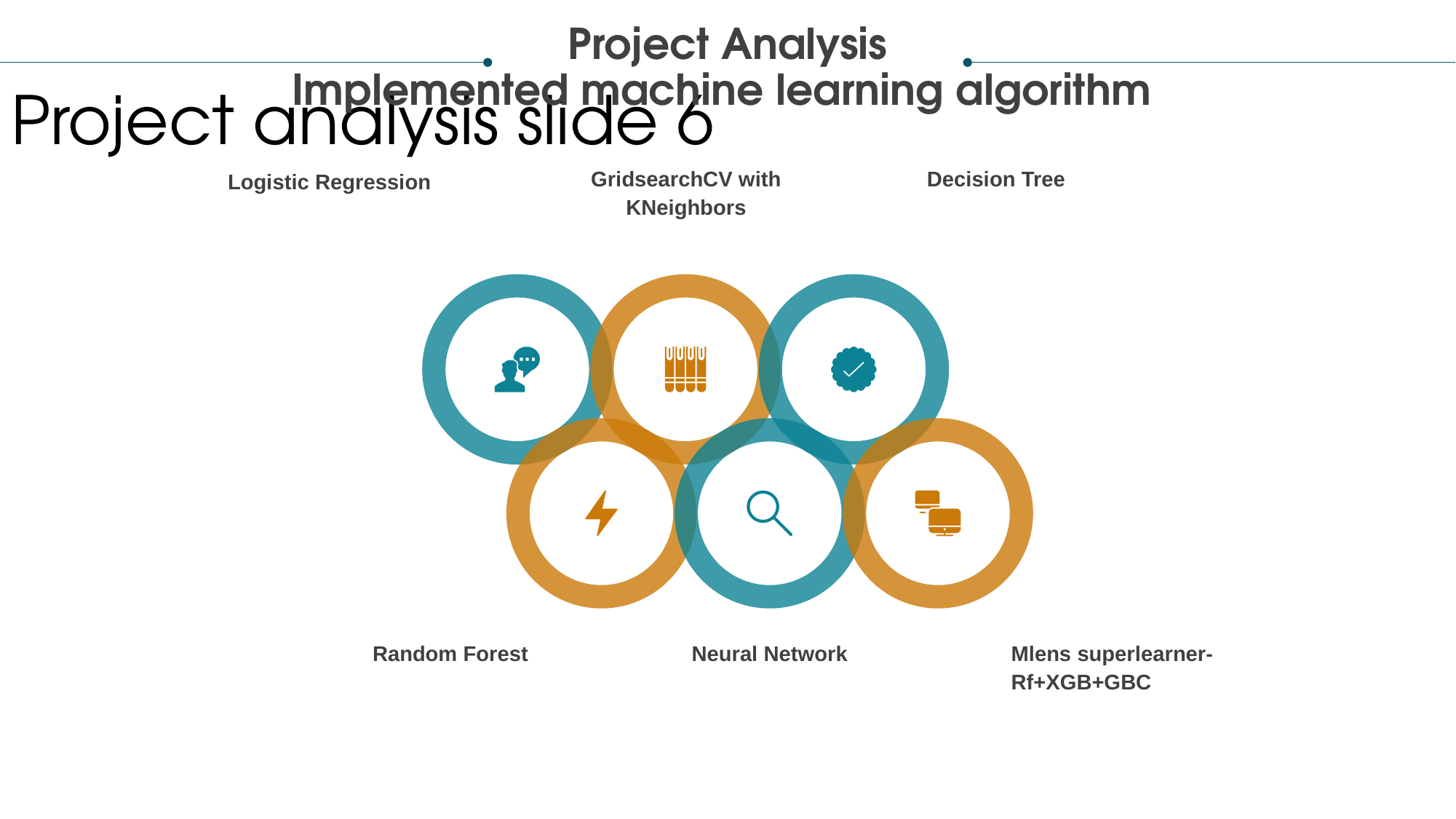

Project Analysis
Implemented machine learning algorithm
Project analysis slide 6
GridsearchCV with KNeighbors
Decision Tree
Logistic Regression

Random Forest
Neural Network
Mlens superlearner- Rf+XGB+GBC